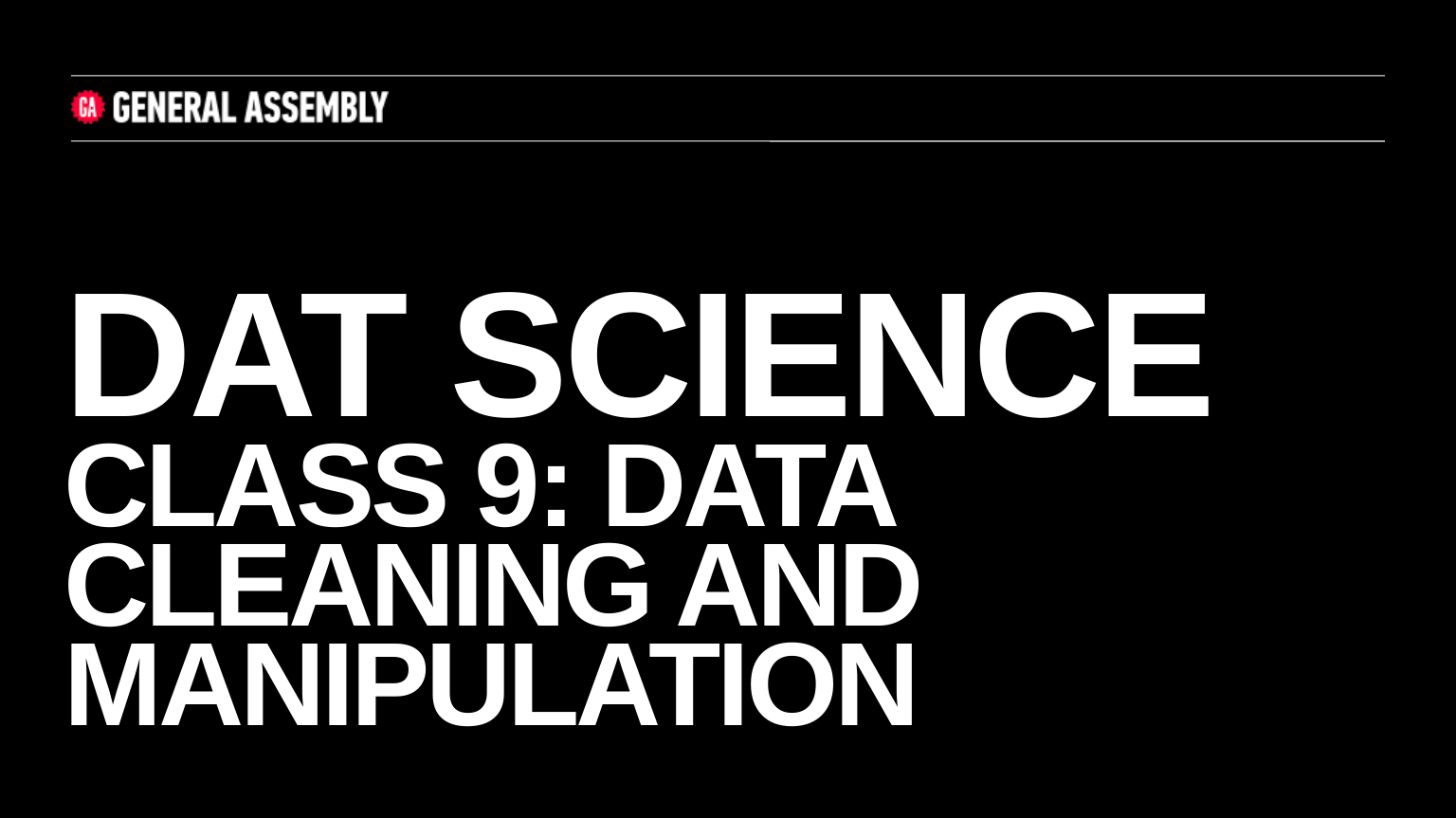

# DAT SCIENCE Class 9: DATA CLEANING AND MANIPULATION